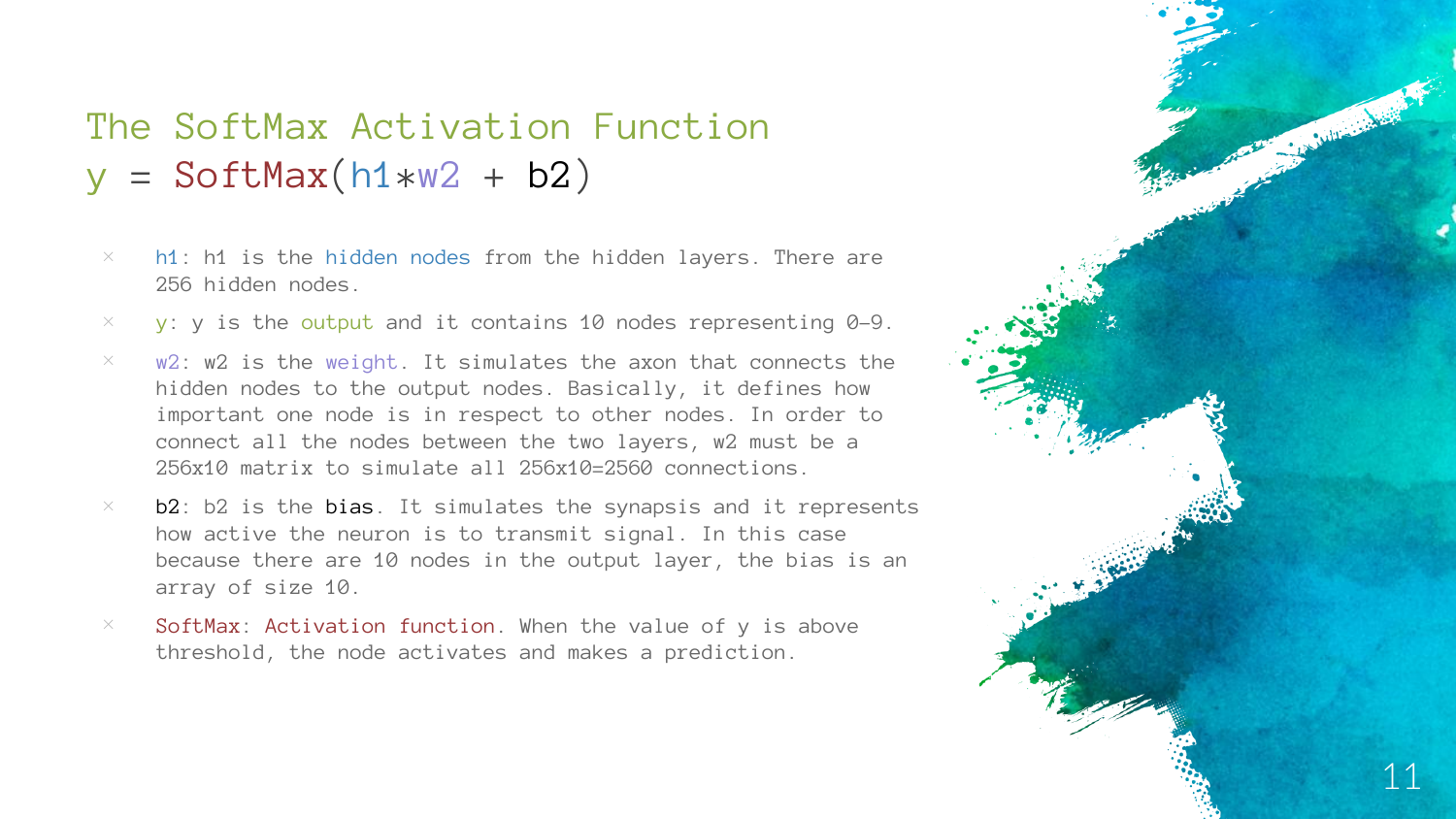

# The SoftMax Activation Function y = SoftMax(h1*w2 + b2)
h1: h1 is the hidden nodes from the hidden layers. There are 256 hidden nodes.
y: y is the output and it contains 10 nodes representing 0-9.
w2: w2 is the weight. It simulates the axon that connects the hidden nodes to the output nodes. Basically, it defines how important one node is in respect to other nodes. In order to connect all the nodes between the two layers, w2 must be a 256x10 matrix to simulate all 256x10=2560 connections.
b2: b2 is the bias. It simulates the synapsis and it represents how active the neuron is to transmit signal. In this case because there are 10 nodes in the output layer, the bias is an array of size 10.
SoftMax: Activation function. When the value of y is above threshold, the node activates and makes a prediction.
11